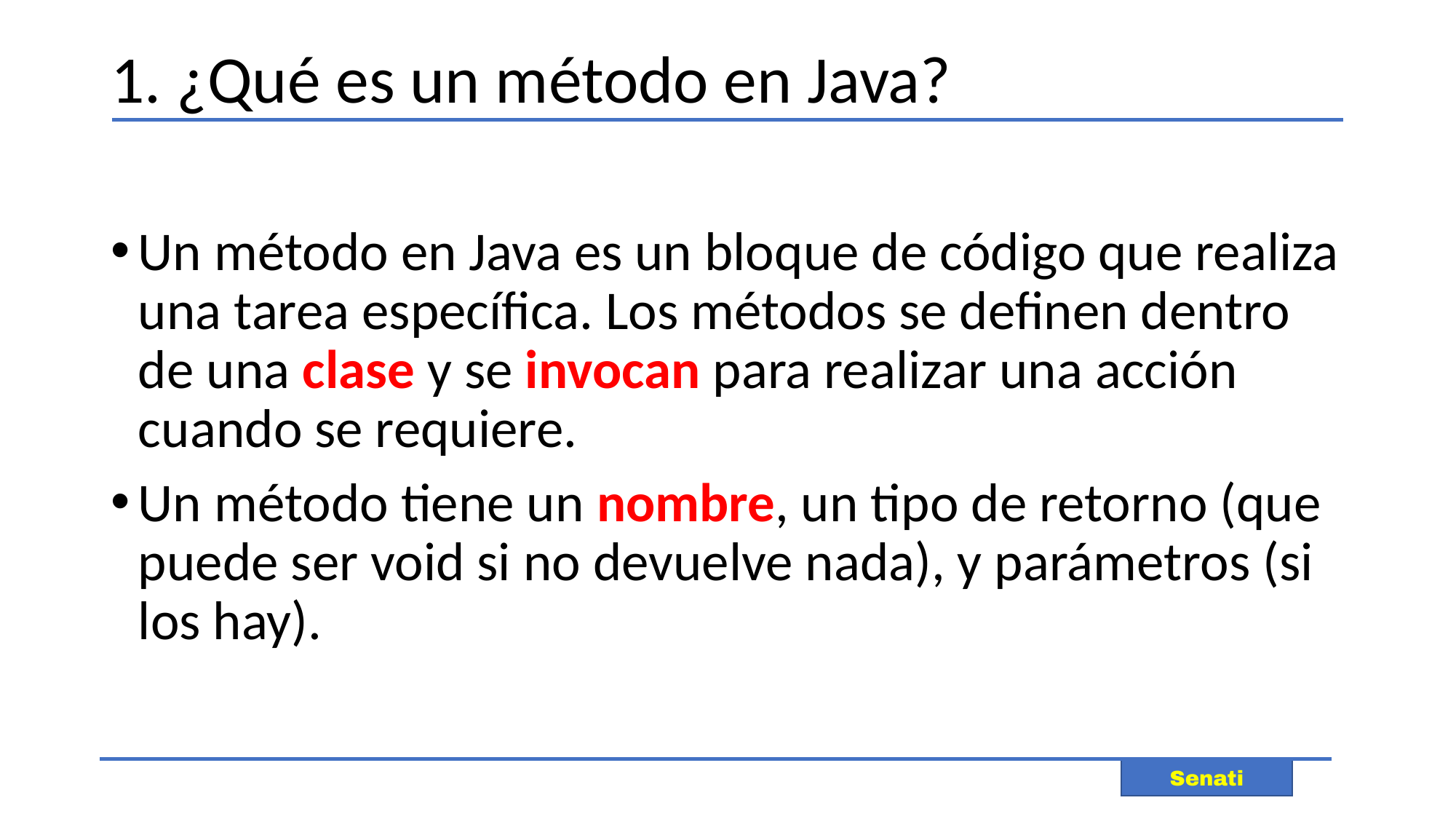

# 1. ¿Qué es un método en Java?
Un método en Java es un bloque de código que realiza una tarea específica. Los métodos se definen dentro de una clase y se invocan para realizar una acción cuando se requiere.
Un método tiene un nombre, un tipo de retorno (que puede ser void si no devuelve nada), y parámetros (si los hay).